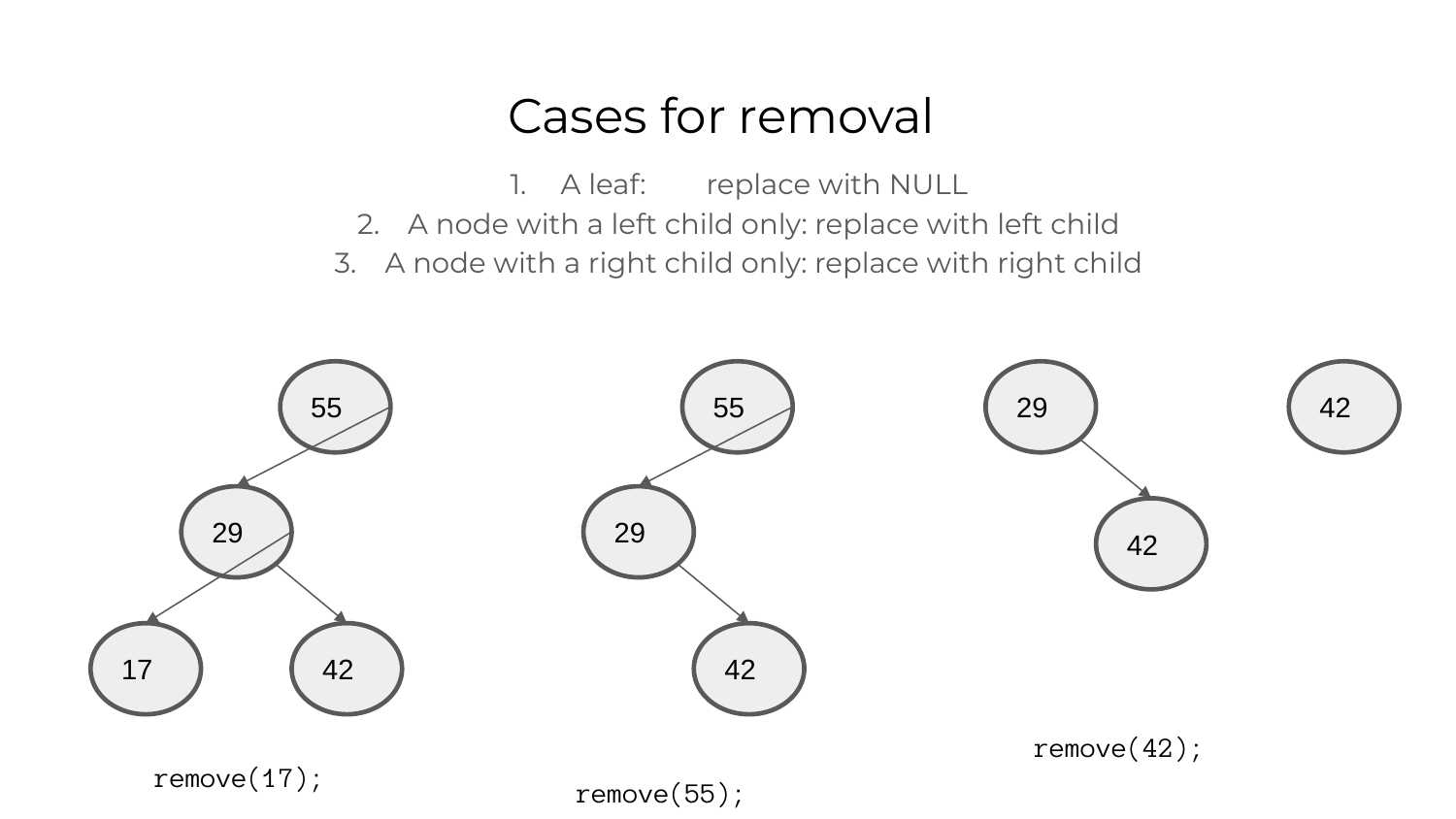

# Cases for removal
A leaf: 	replace with NULL
A node with a left child only: replace with left child
A node with a right child only: replace with right child
55
55
29
42
29
29
42
17
42
42
remove(42);
remove(17);
remove(55);